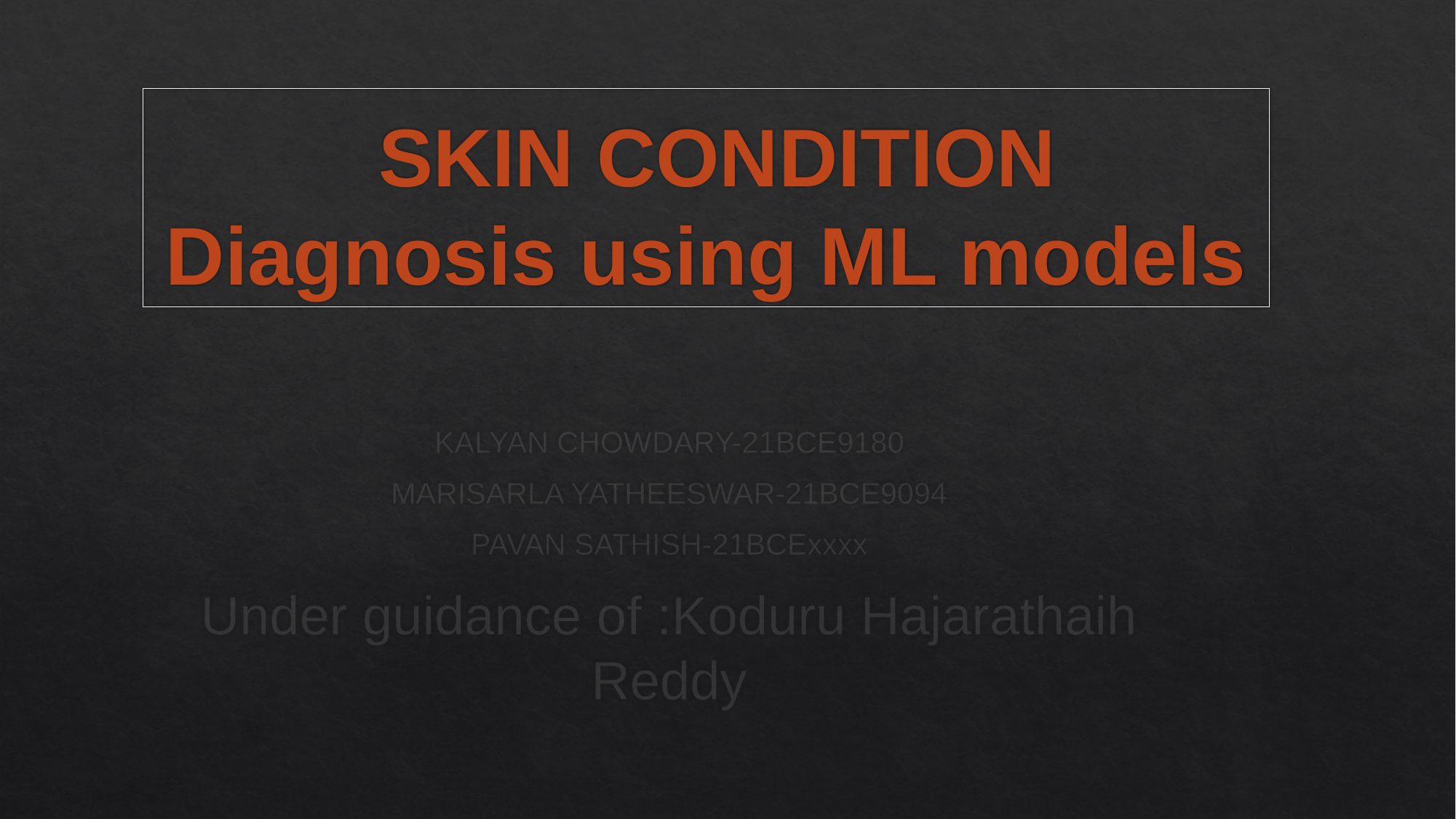

# SKIN CONDITION Diagnosis using ML models
KALYAN CHOWDARY-21BCE9180
MARISARLA YATHEESWAR-21BCE9094
PAVAN SATHISH-21BCExxxx
Under guidance of :Koduru Hajarathaih Reddy